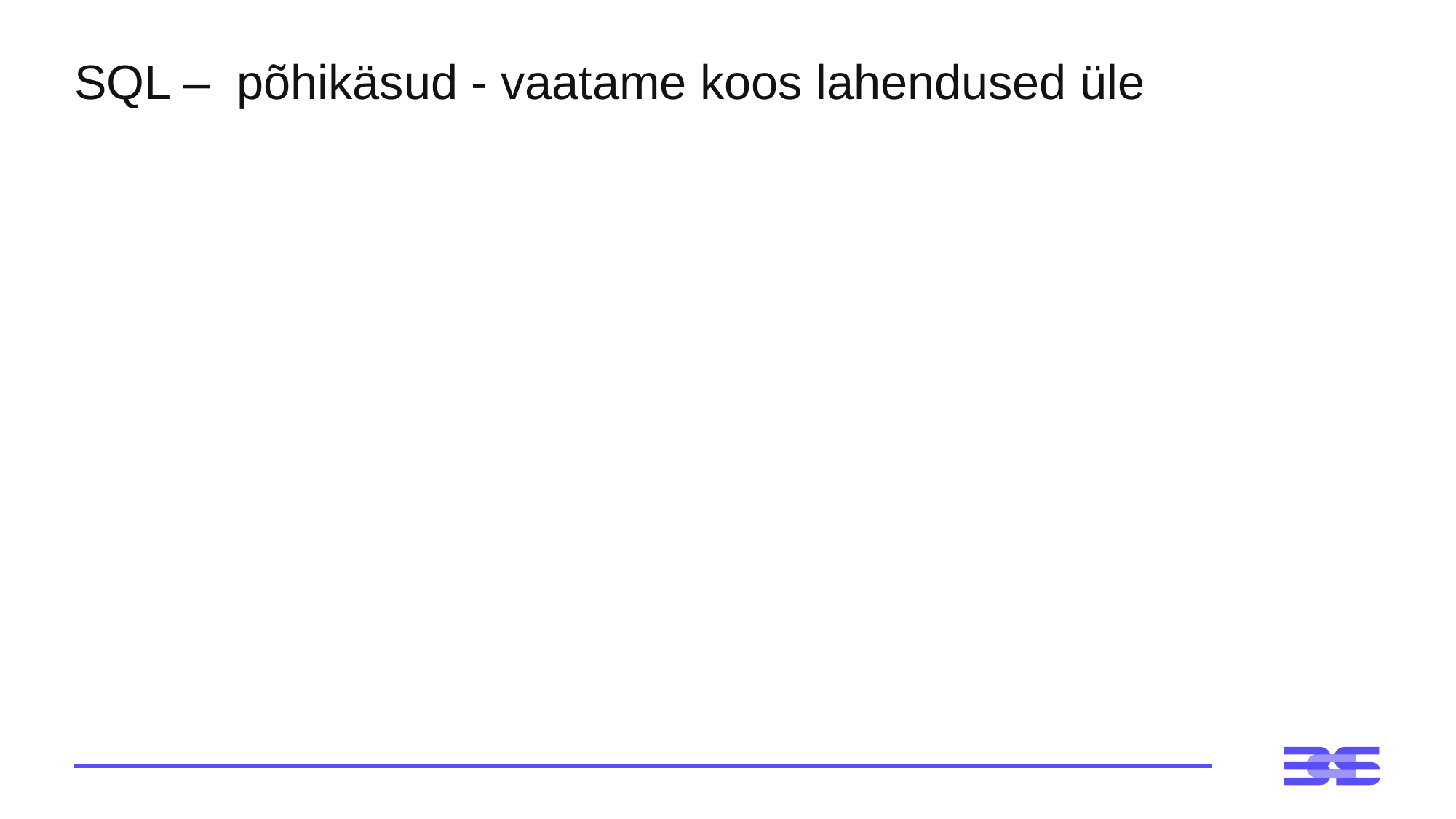

# SQL –  põhikäsud - vaatame koos lahendused üle